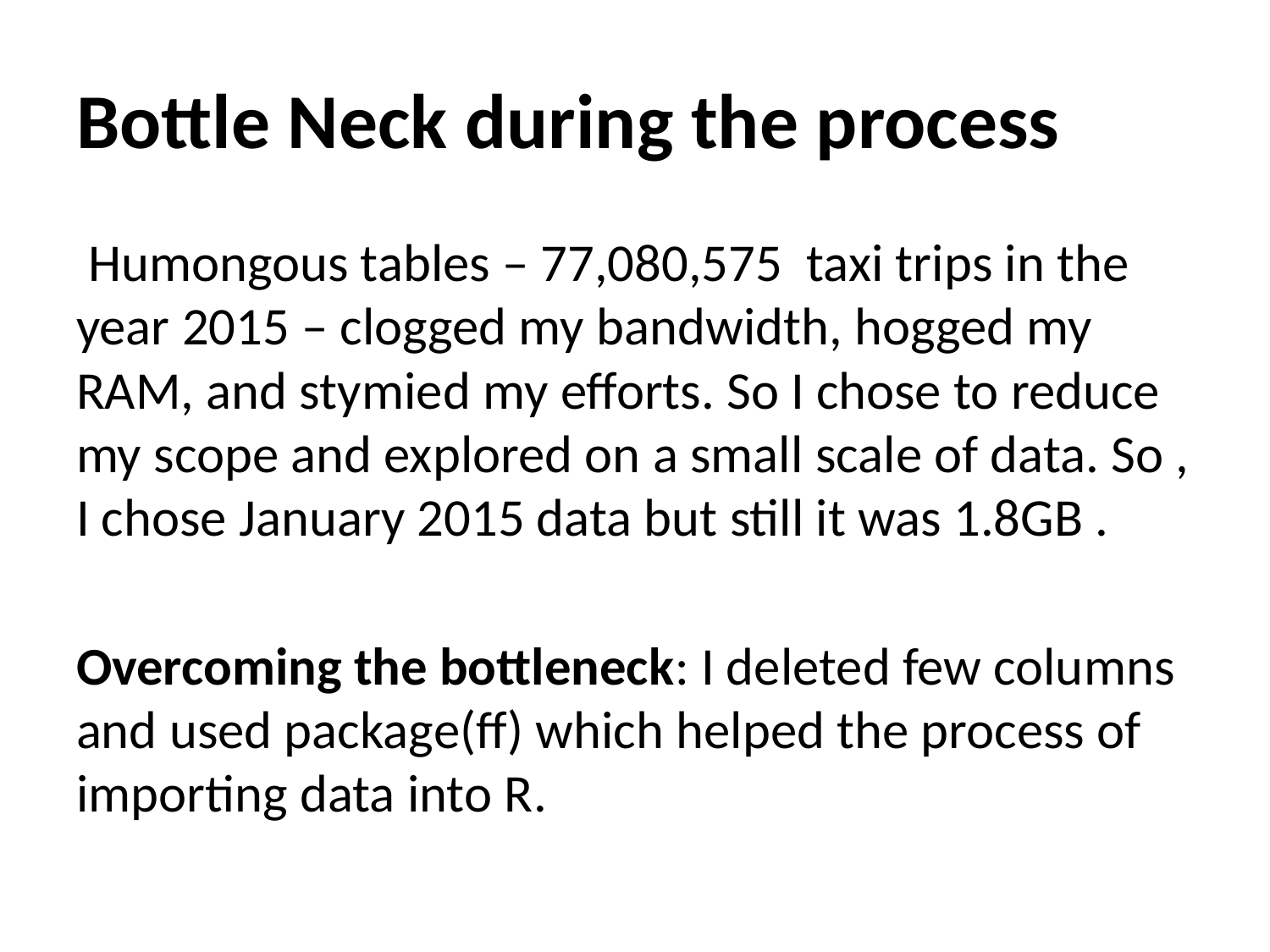

# Bottle Neck during the process
 Humongous tables – 77,080,575  taxi trips in the year 2015 – clogged my bandwidth, hogged my RAM, and stymied my efforts. So I chose to reduce my scope and explored on a small scale of data. So , I chose January 2015 data but still it was 1.8GB .

Overcoming the bottleneck: I deleted few columns and used package(ff) which helped the process of importing data into R.